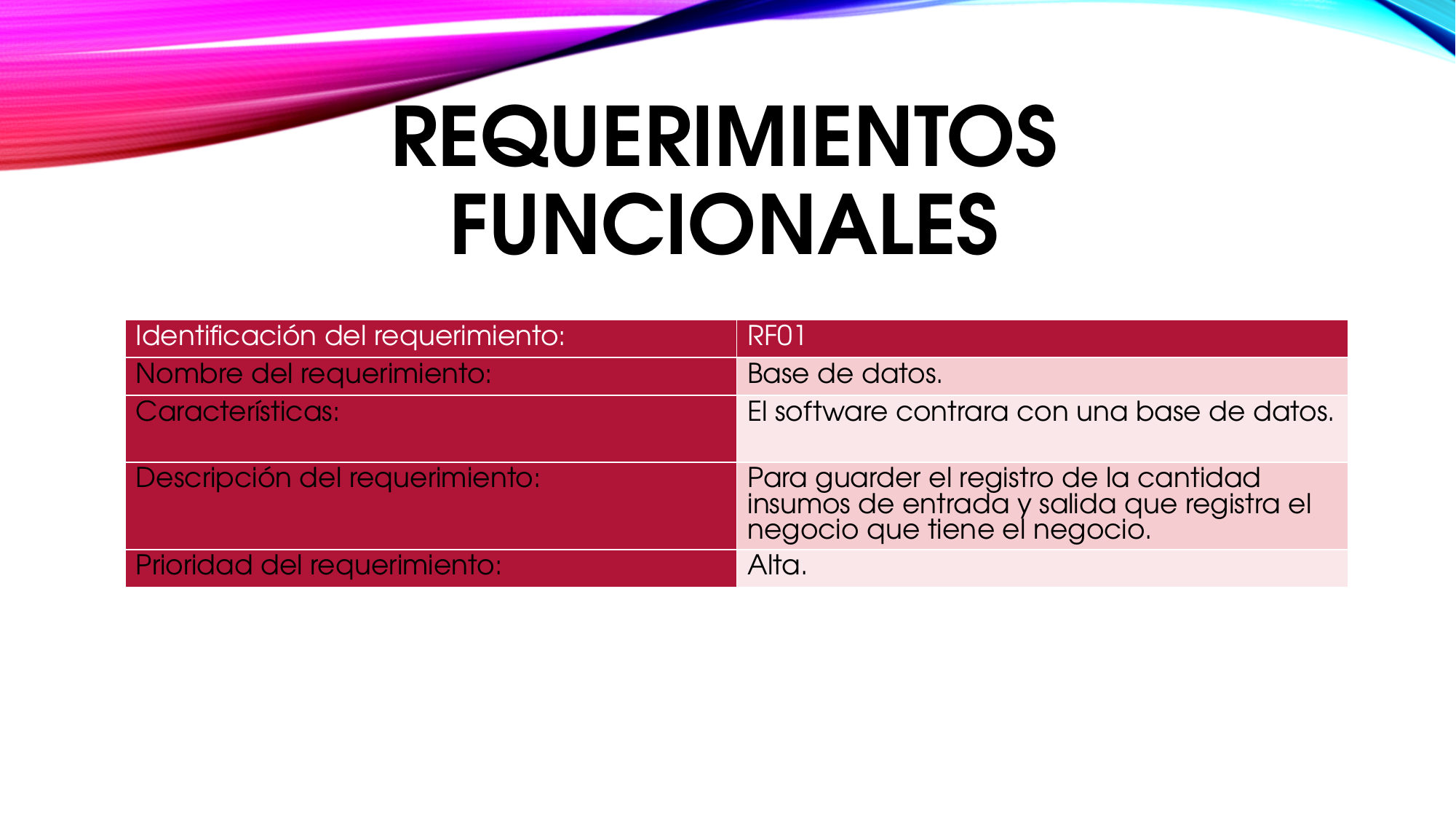

# Requerimientos funcionales
| Identificación del requerimiento: | RF01 |
| --- | --- |
| Nombre del requerimiento: | Base de datos. |
| Características: | El software contrara con una base de datos. |
| Descripción del requerimiento: | Para guarder el registro de la cantidad insumos de entrada y salida que registra el negocio que tiene el negocio. |
| Prioridad del requerimiento: | Alta. |